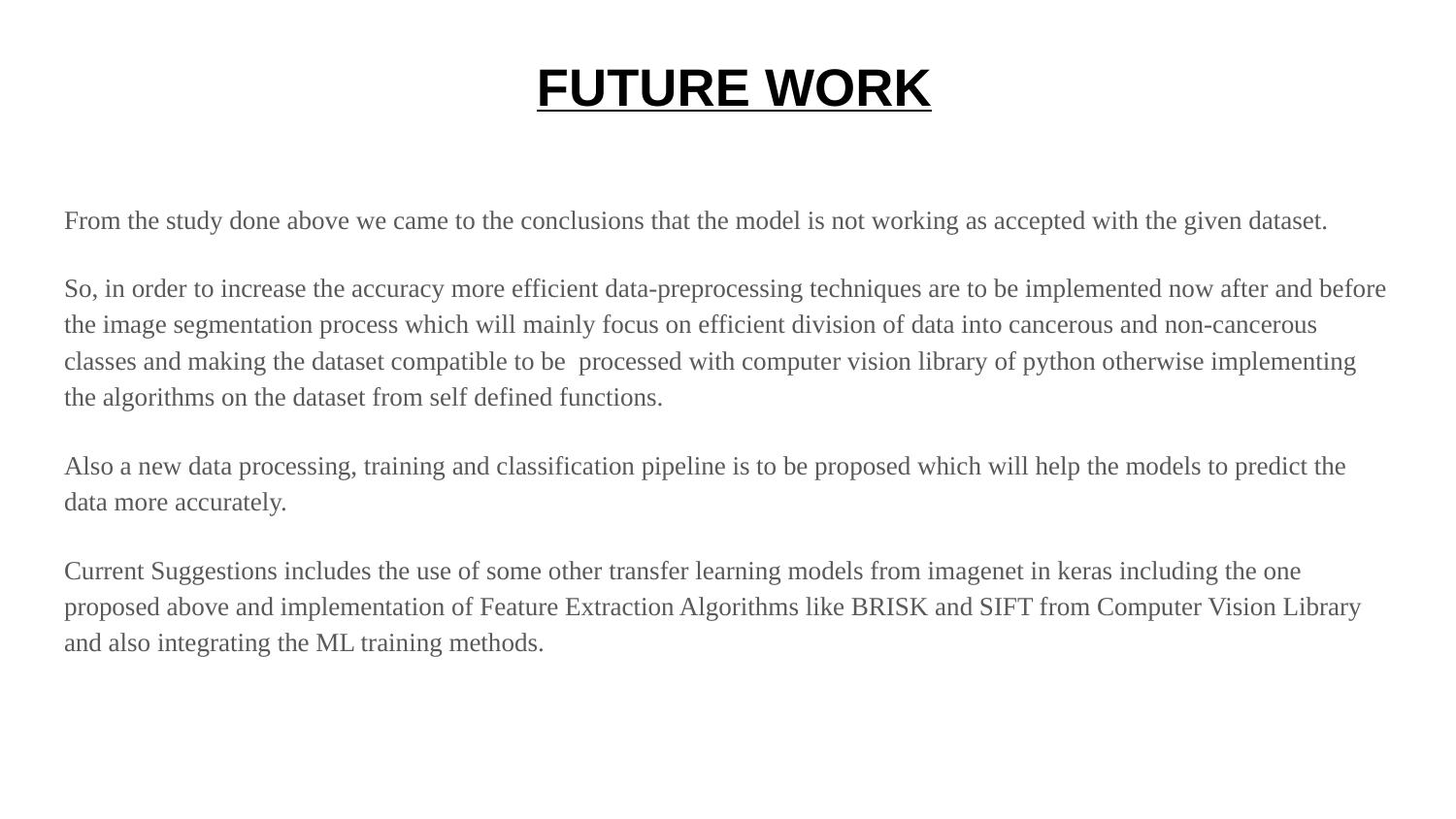

# FUTURE WORK
From the study done above we came to the conclusions that the model is not working as accepted with the given dataset.
So, in order to increase the accuracy more efficient data-preprocessing techniques are to be implemented now after and before the image segmentation process which will mainly focus on efficient division of data into cancerous and non-cancerous classes and making the dataset compatible to be  processed with computer vision library of python otherwise implementing the algorithms on the dataset from self defined functions.
Also a new data processing, training and classification pipeline is to be proposed which will help the models to predict the data more accurately.
Current Suggestions includes the use of some other transfer learning models from imagenet in keras including the one proposed above and implementation of Feature Extraction Algorithms like BRISK and SIFT from Computer Vision Library and also integrating the ML training methods.